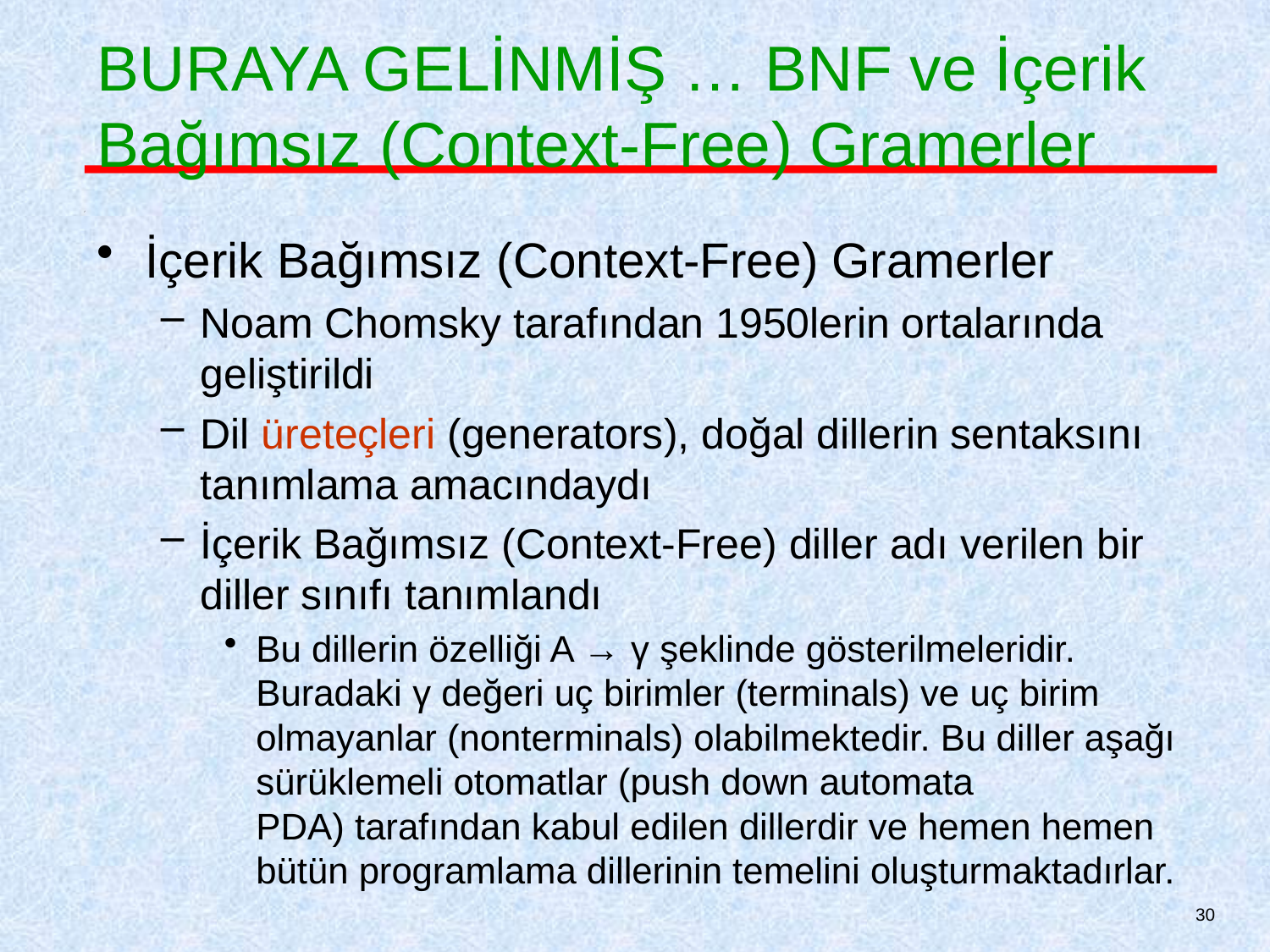

# BURAYA GELİNMİŞ … BNF ve İçerik Bağımsız (Context-Free) Gramerler
İçerik Bağımsız (Context-Free) Gramerler
Noam Chomsky tarafından 1950lerin ortalarında geliştirildi
Dil üreteçleri (generators), doğal dillerin sentaksını tanımlama amacındaydı
İçerik Bağımsız (Context-Free) diller adı verilen bir diller sınıfı tanımlandı
Bu dillerin özelliği A → γ şeklinde gösterilmeleridir. Buradaki γ değeri uç birimler (terminals) ve uç birim olmayanlar (nonterminals) olabilmektedir. Bu diller aşağı sürüklemeli otomatlar (push down automata PDA) tarafından kabul edilen dillerdir ve hemen hemen bütün programlama dillerinin temelini oluşturmaktadırlar.

30